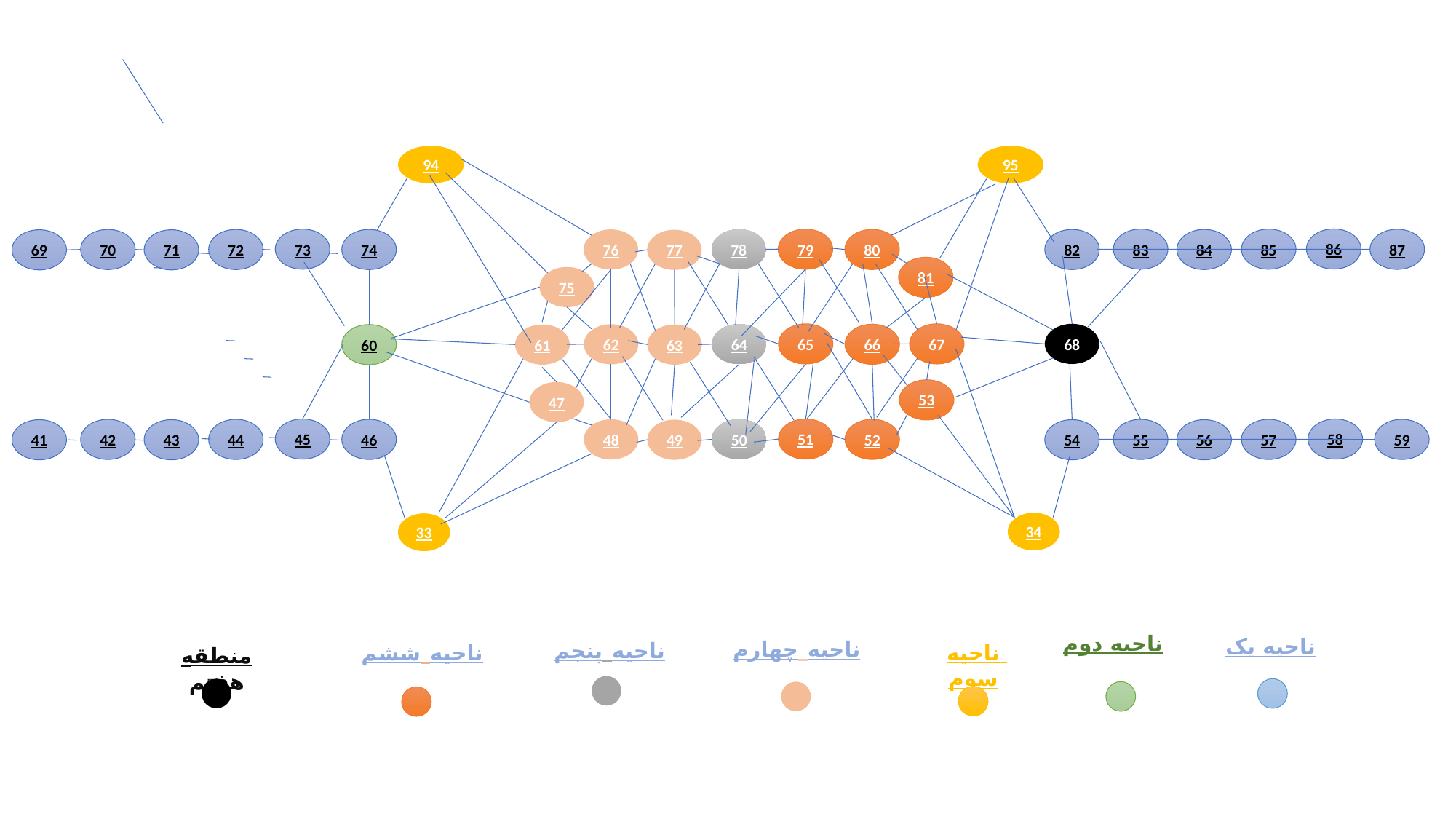

94
95
86
73
79
83
85
87
70
72
74
76
78
80
82
84
69
71
77
81
75
65
67
68
62
64
66
60
61
63
53
47
45
51
58
42
44
46
48
50
52
55
57
59
41
43
49
54
56
34
33
ناحیه چهارم
ناحیه دوم
ناحیه پنجم
ناحیه ششم
ناحیه یک
منطقه هفتم
ناحیه سوم